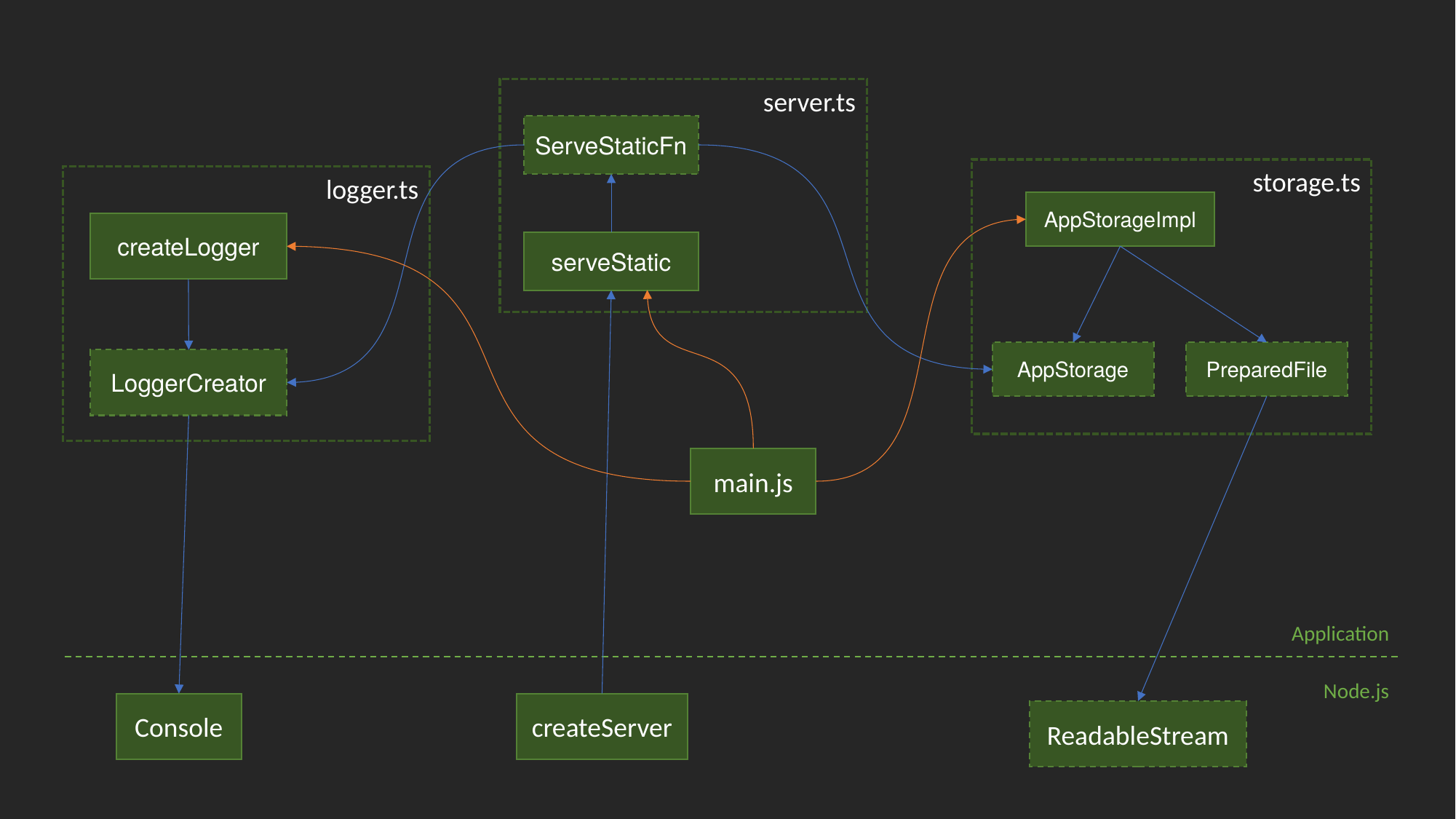

server.ts
ServeStaticFn
storage.ts
logger.ts
AppStorageImpl
createLogger
serveStatic
AppStorage
PreparedFile
LoggerCreator
main.js
Application
Node.js
Console
createServer
ReadableStream